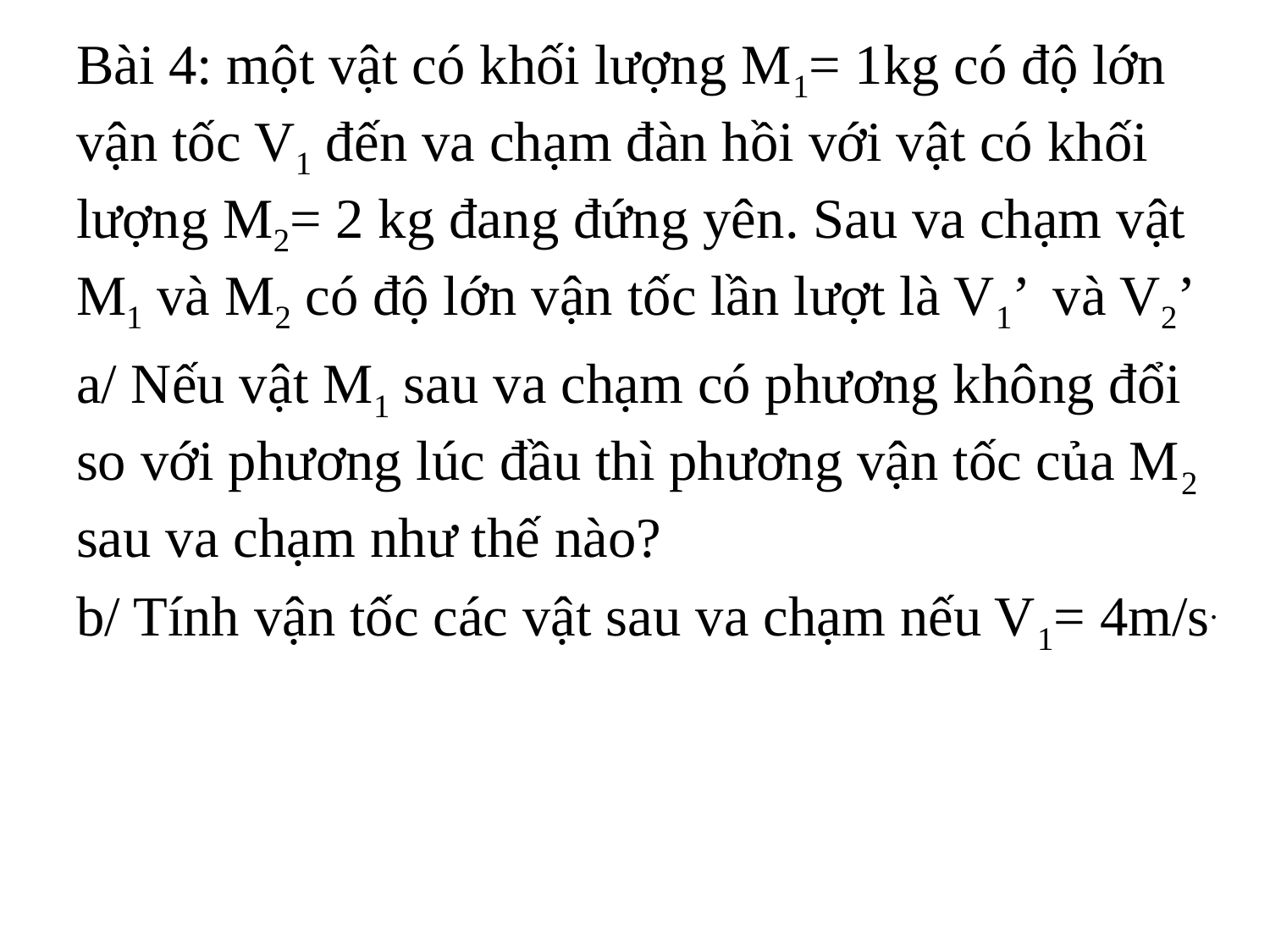

Bài 4: một vật có khối lượng M1= 1kg có độ lớn vận tốc V1 đến va chạm đàn hồi với vật có khối lượng M2= 2 kg đang đứng yên. Sau va chạm vật M1 và M2 có độ lớn vận tốc lần lượt là V1’  và V2’
a/ Nếu vật M1 sau va chạm có phương không đổi  so với phương lúc đầu thì phương vận tốc của M2 sau va chạm như thế nào?
b/ Tính vận tốc các vật sau va chạm nếu V1= 4m/s.